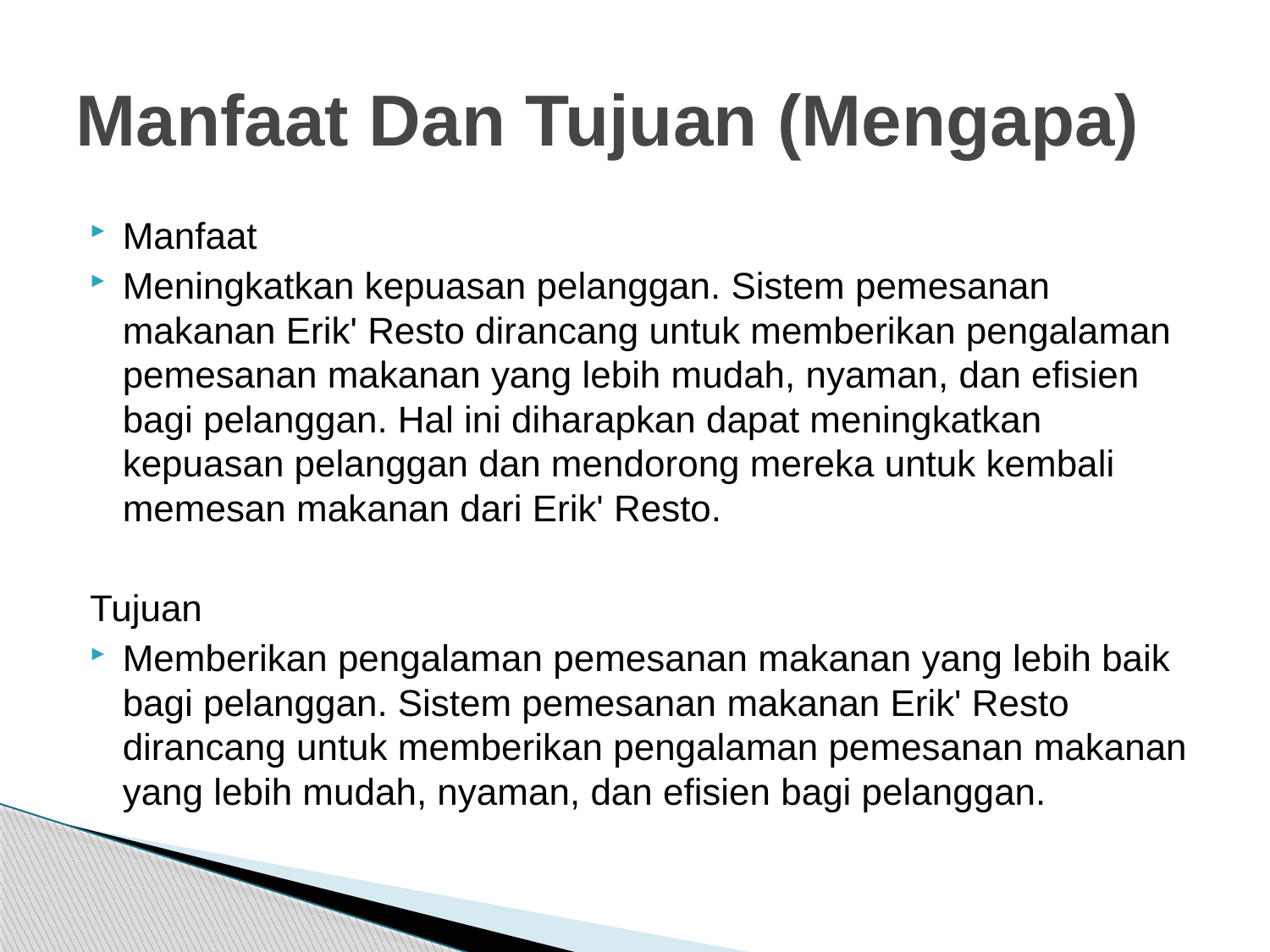

# Manfaat Dan Tujuan (Mengapa)
Manfaat
Meningkatkan kepuasan pelanggan. Sistem pemesanan makanan Erik' Resto dirancang untuk memberikan pengalaman pemesanan makanan yang lebih mudah, nyaman, dan efisien bagi pelanggan. Hal ini diharapkan dapat meningkatkan kepuasan pelanggan dan mendorong mereka untuk kembali memesan makanan dari Erik' Resto.

Tujuan
Memberikan pengalaman pemesanan makanan yang lebih baik bagi pelanggan. Sistem pemesanan makanan Erik' Resto dirancang untuk memberikan pengalaman pemesanan makanan yang lebih mudah, nyaman, dan efisien bagi pelanggan.